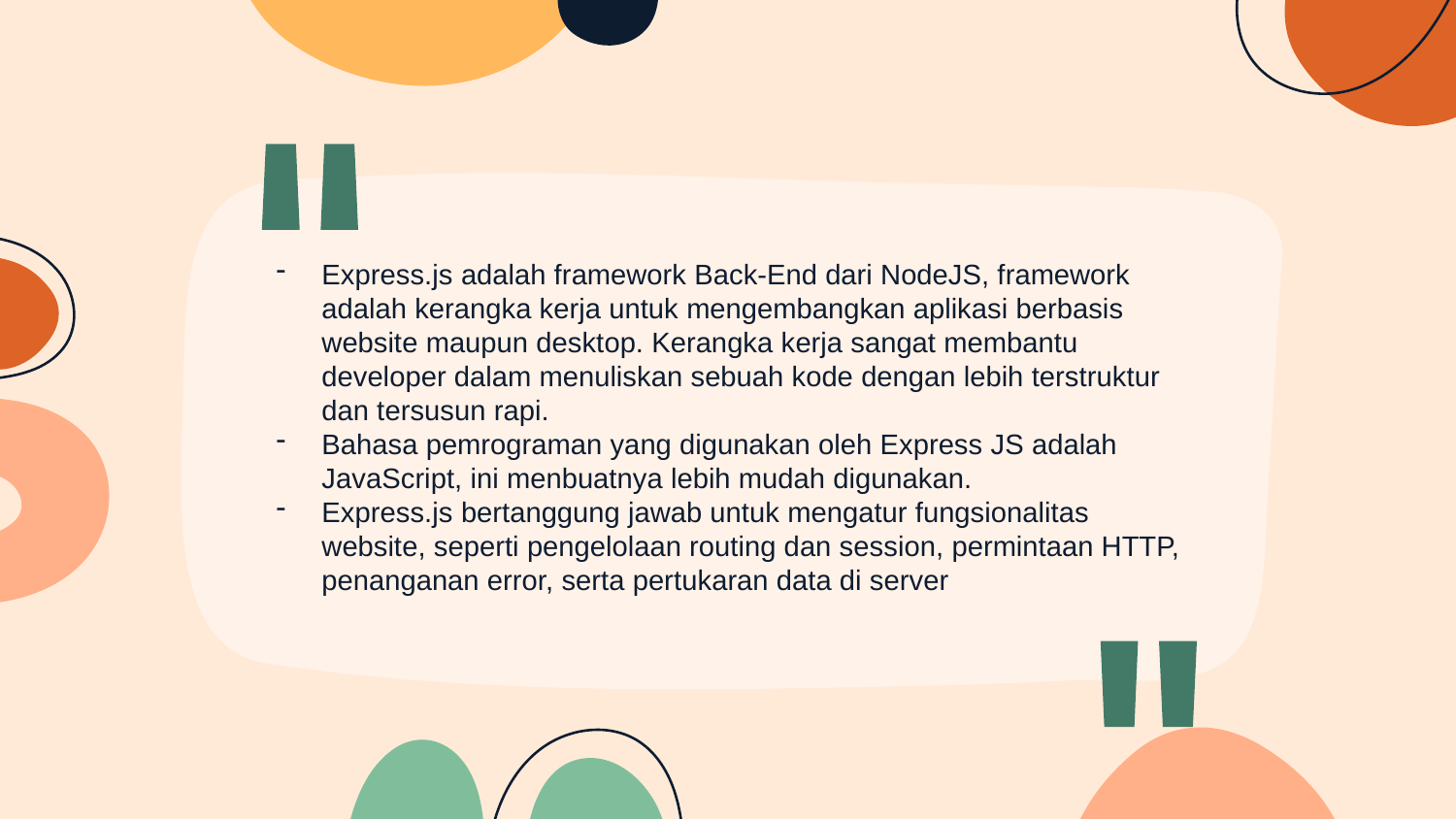

"

Express.js adalah framework Back-End dari NodeJS, framework adalah kerangka kerja untuk mengembangkan aplikasi berbasis website maupun desktop. Kerangka kerja sangat membantu developer dalam menuliskan sebuah kode dengan lebih terstruktur dan tersusun rapi.
Bahasa pemrograman yang digunakan oleh Express JS adalah JavaScript, ini menbuatnya lebih mudah digunakan.
Express.js bertanggung jawab untuk mengatur fungsionalitas website, seperti pengelolaan routing dan session, permintaan HTTP, penanganan error, serta pertukaran data di server

"